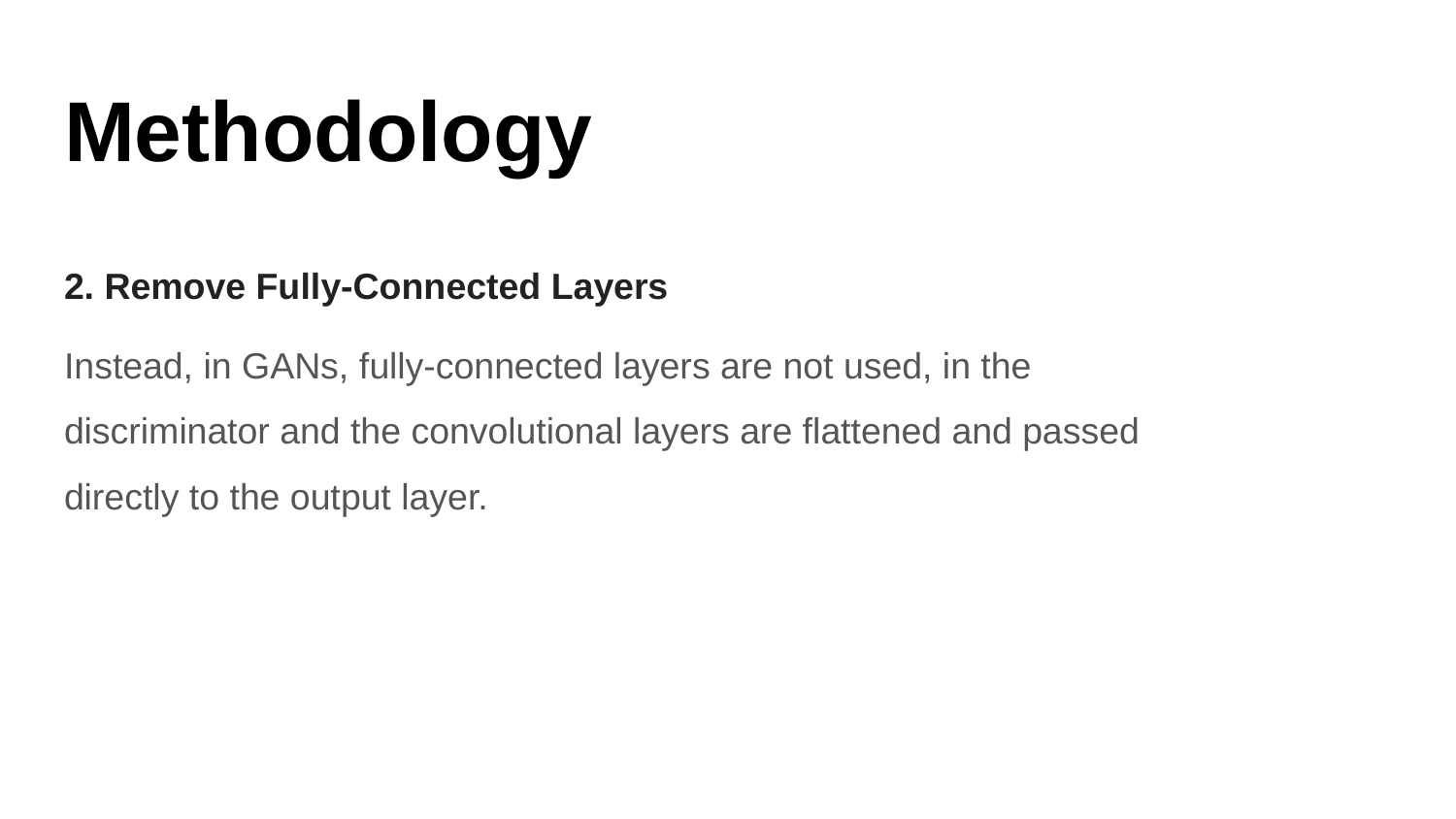

# Methodology

2. Remove Fully-Connected Layers
Instead, in GANs, fully-connected layers are not used, in the discriminator and the convolutional layers are flattened and passed directly to the output layer.